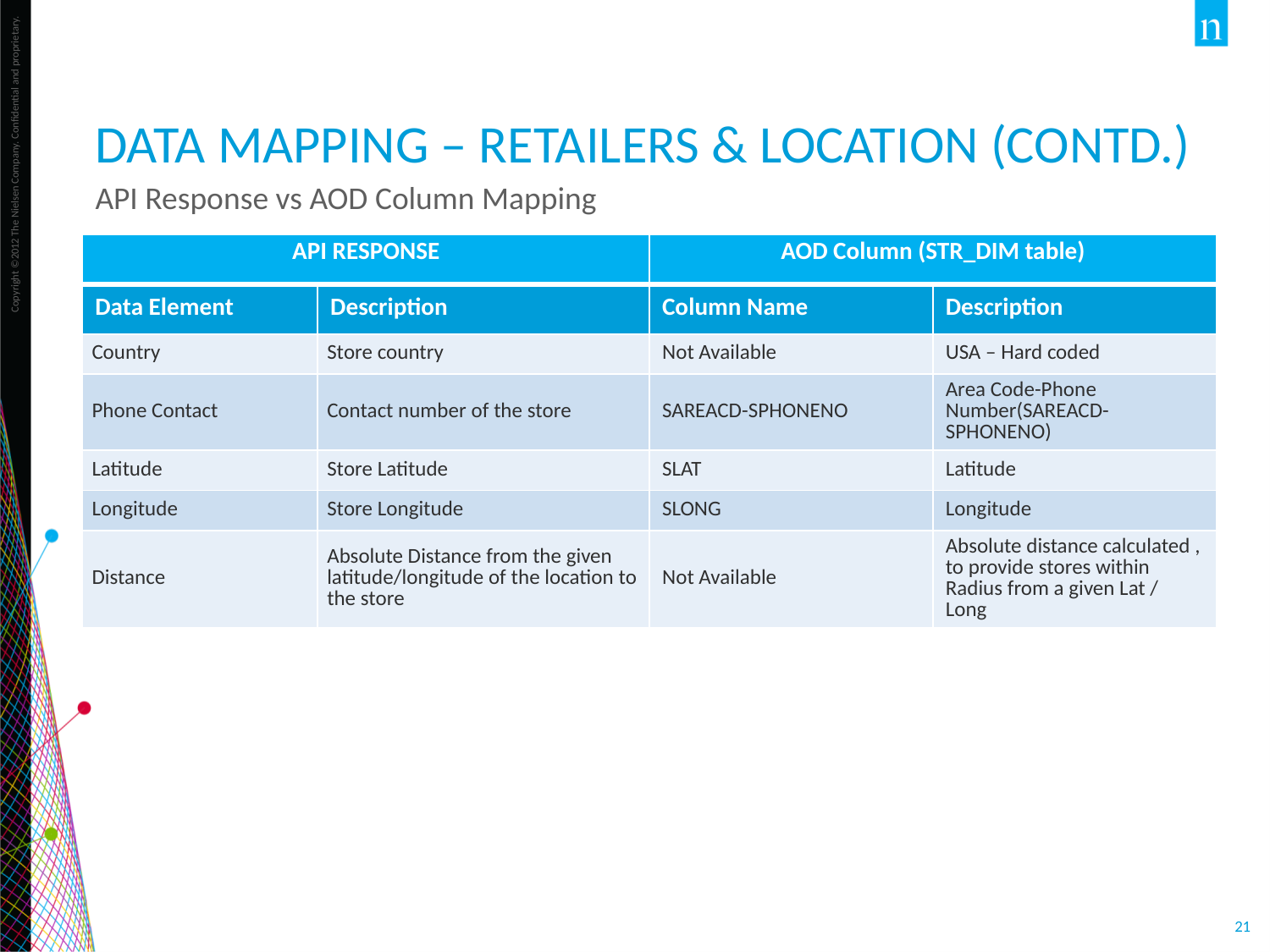

# DATA MAPPING – retailers & Location (CONTD.)
API Response vs AOD Column Mapping
| API RESPONSE |  | AOD Column (STR\_DIM table) |  |
| --- | --- | --- | --- |
| Data Element | Description | Column Name | Description |
| Country | Store country | Not Available | USA – Hard coded |
| Phone Contact | Contact number of the store | SAREACD-SPHONENO | Area Code-Phone Number(SAREACD-SPHONENO) |
| Latitude | Store Latitude | SLAT | Latitude |
| Longitude | Store Longitude | SLONG | Longitude |
| Distance | Absolute Distance from the given latitude/longitude of the location to the store | Not Available | Absolute distance calculated , to provide stores within Radius from a given Lat / Long |